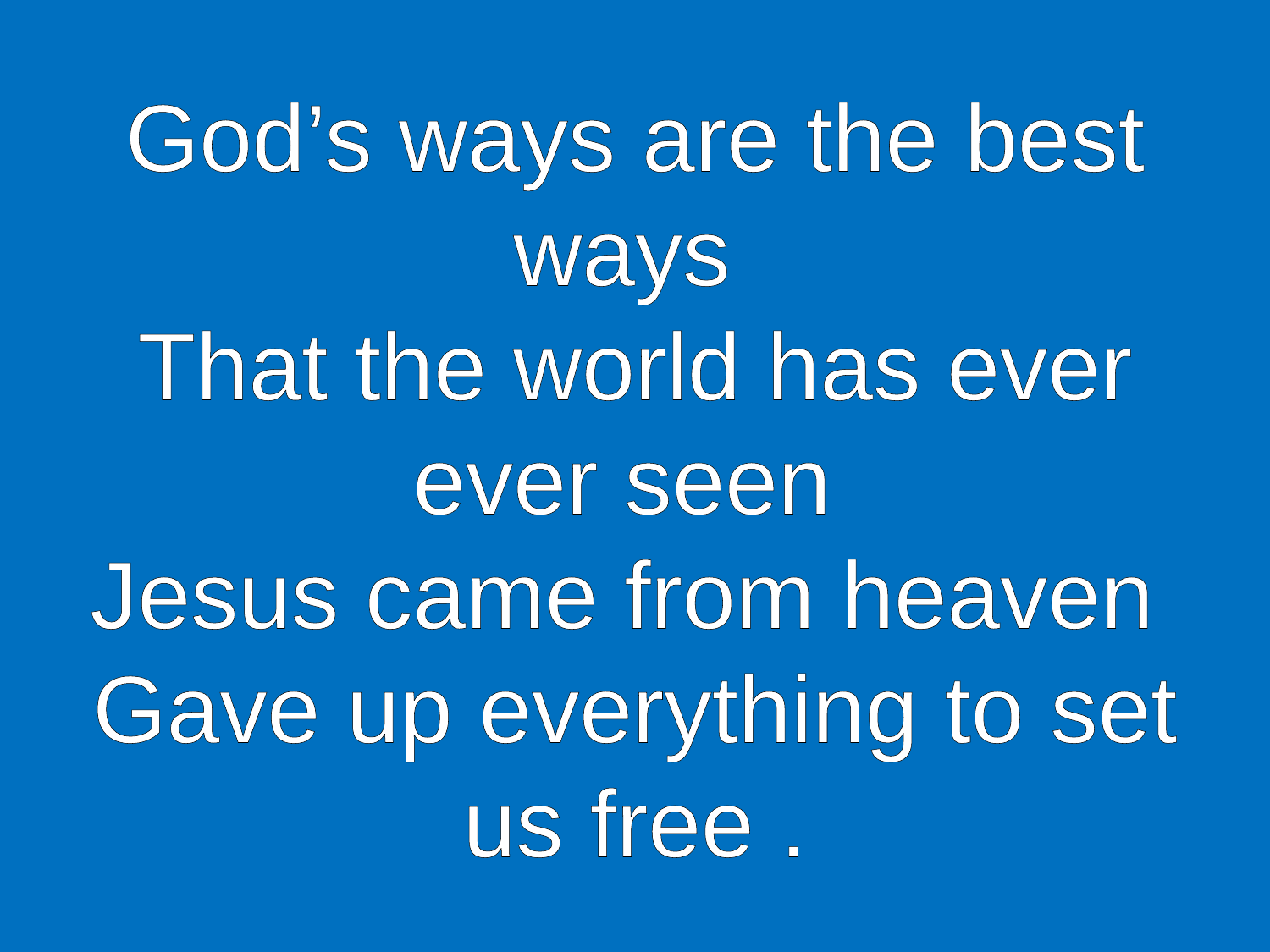

# God’s ways are the best ways That the world has ever ever seen Jesus came from heaven Gave up everything to set us free .